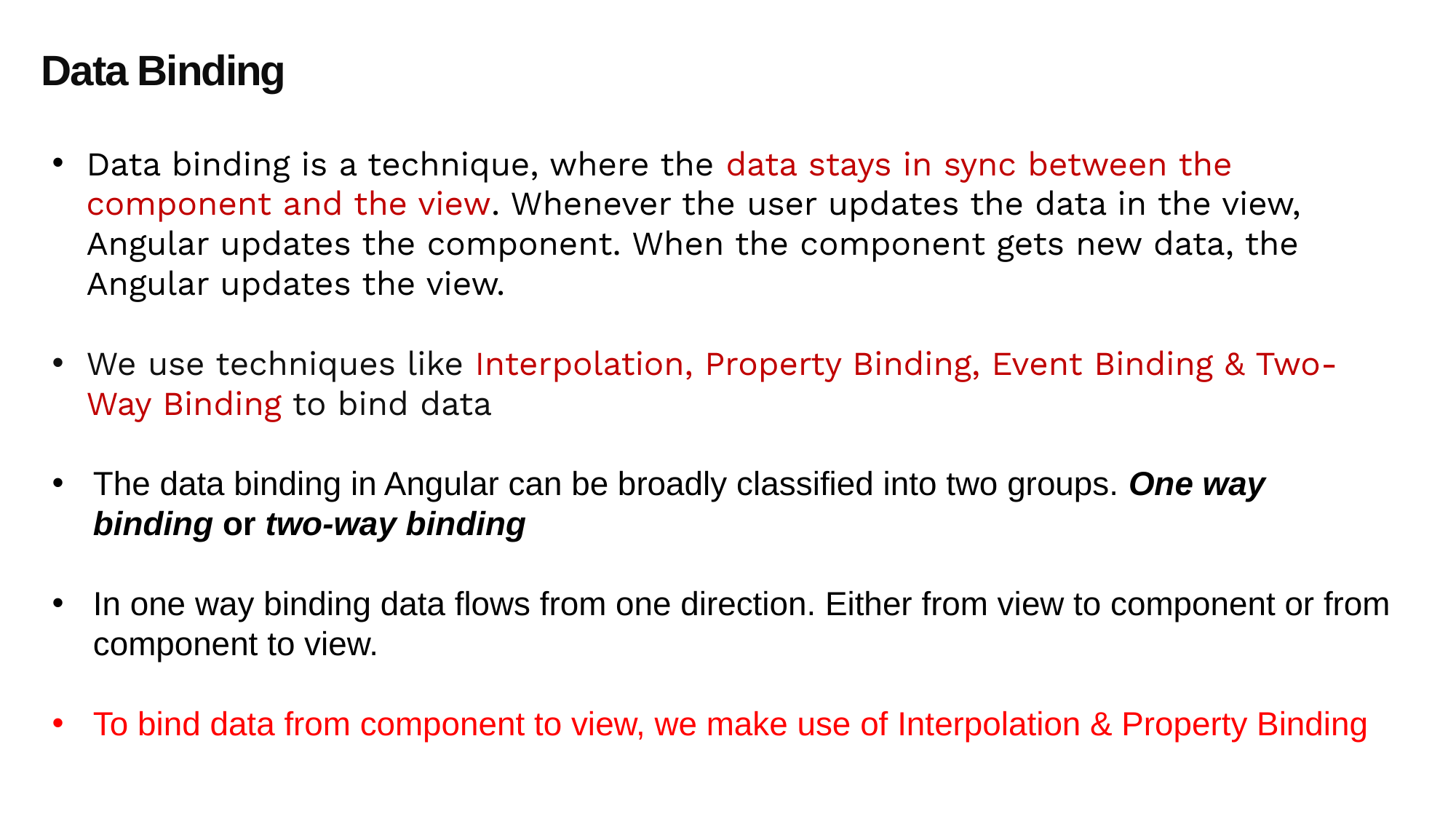

Data Binding
Data binding is a technique, where the data stays in sync between the component and the view. Whenever the user updates the data in the view, Angular updates the component. When the component gets new data, the Angular updates the view.

We use techniques like Interpolation, Property Binding, Event Binding & Two-Way Binding to bind data

The data binding in Angular can be broadly classified into two groups. One way binding or two-way binding
One way binding
In one way binding data flows from one direction. Either from view to component or from component to view.
From Component to View
To bind data from component to view, we make use of Interpolation & Property Binding